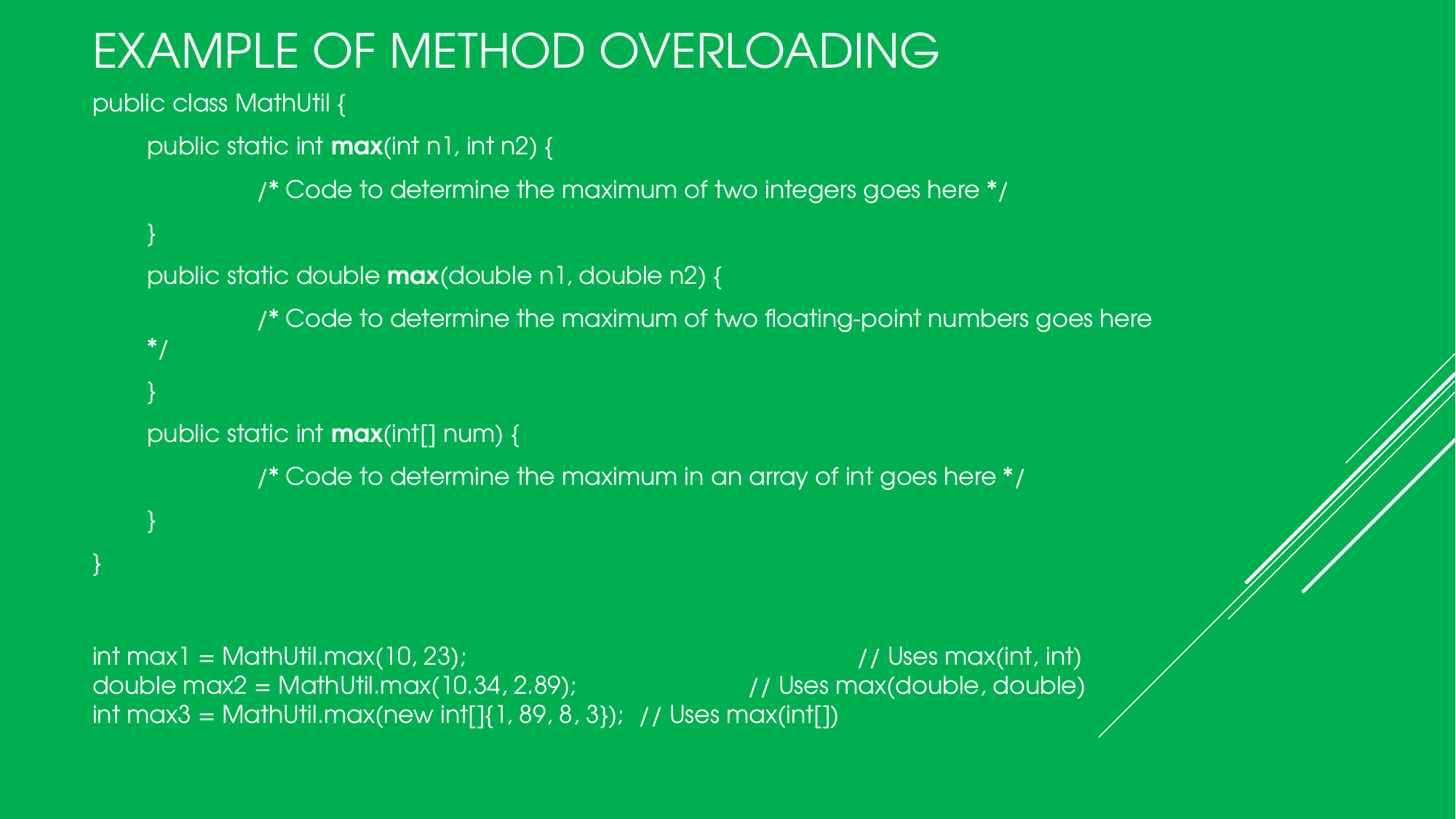

# Example of method overloading
public class MathUtil {
public static int max(int n1, int n2) {
	/* Code to determine the maximum of two integers goes here */
}
public static double max(double n1, double n2) {
	/* Code to determine the maximum of two floating-point numbers goes here */
}
public static int max(int[] num) {
	/* Code to determine the maximum in an array of int goes here */
}
}
int max1 = MathUtil.max(10, 23); 				// Uses max(int, int)
double max2 = MathUtil.max(10.34, 2.89); 		// Uses max(double, double)
int max3 = MathUtil.max(new int[]{1, 89, 8, 3}); 	// Uses max(int[])